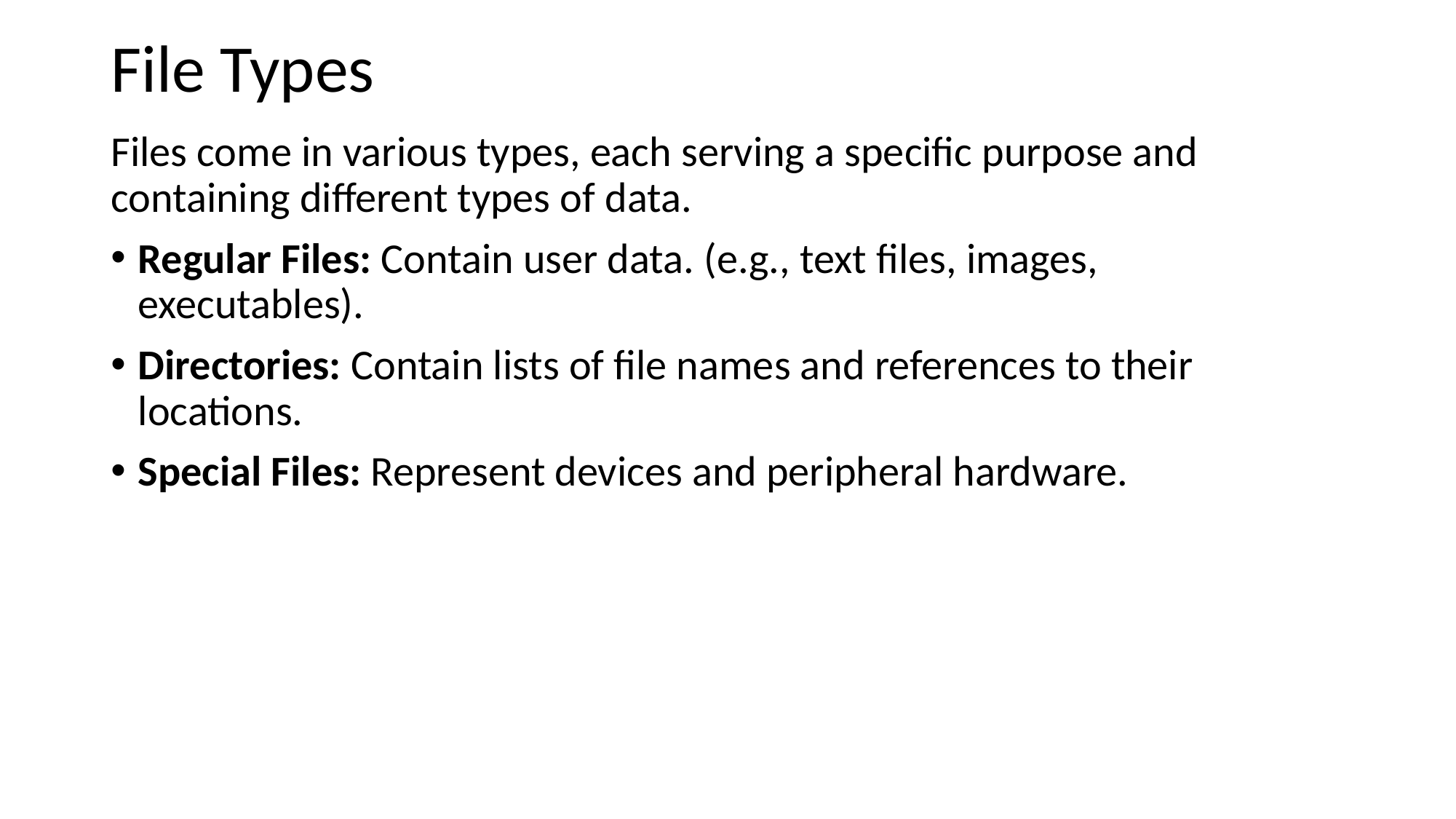

# File Types
Files come in various types, each serving a specific purpose and containing different types of data.
Regular Files: Contain user data. (e.g., text files, images, executables).
Directories: Contain lists of file names and references to their locations.
Special Files: Represent devices and peripheral hardware.